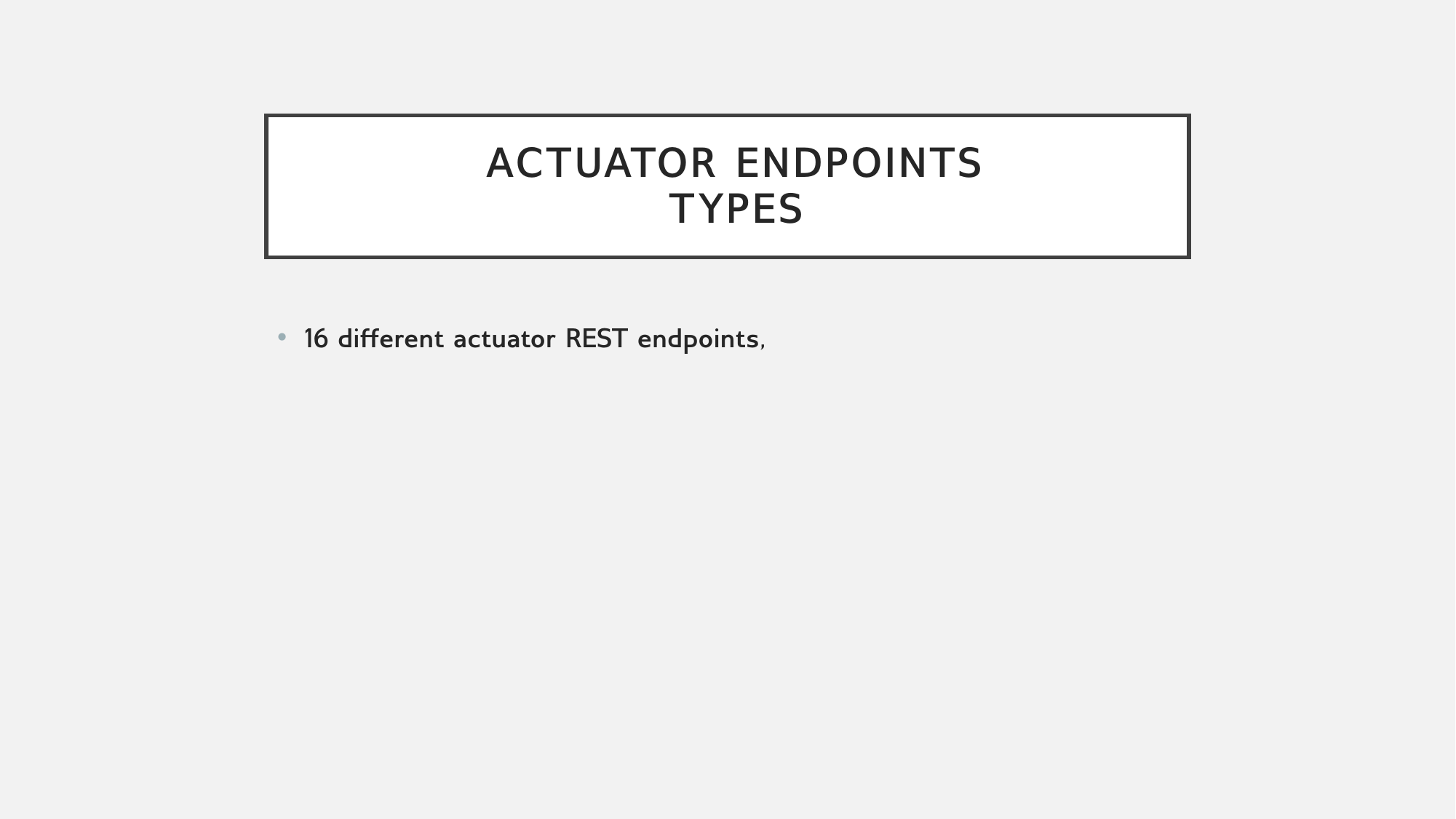

# Actuator Endpoints TYpes
16 different actuator REST endpoints,